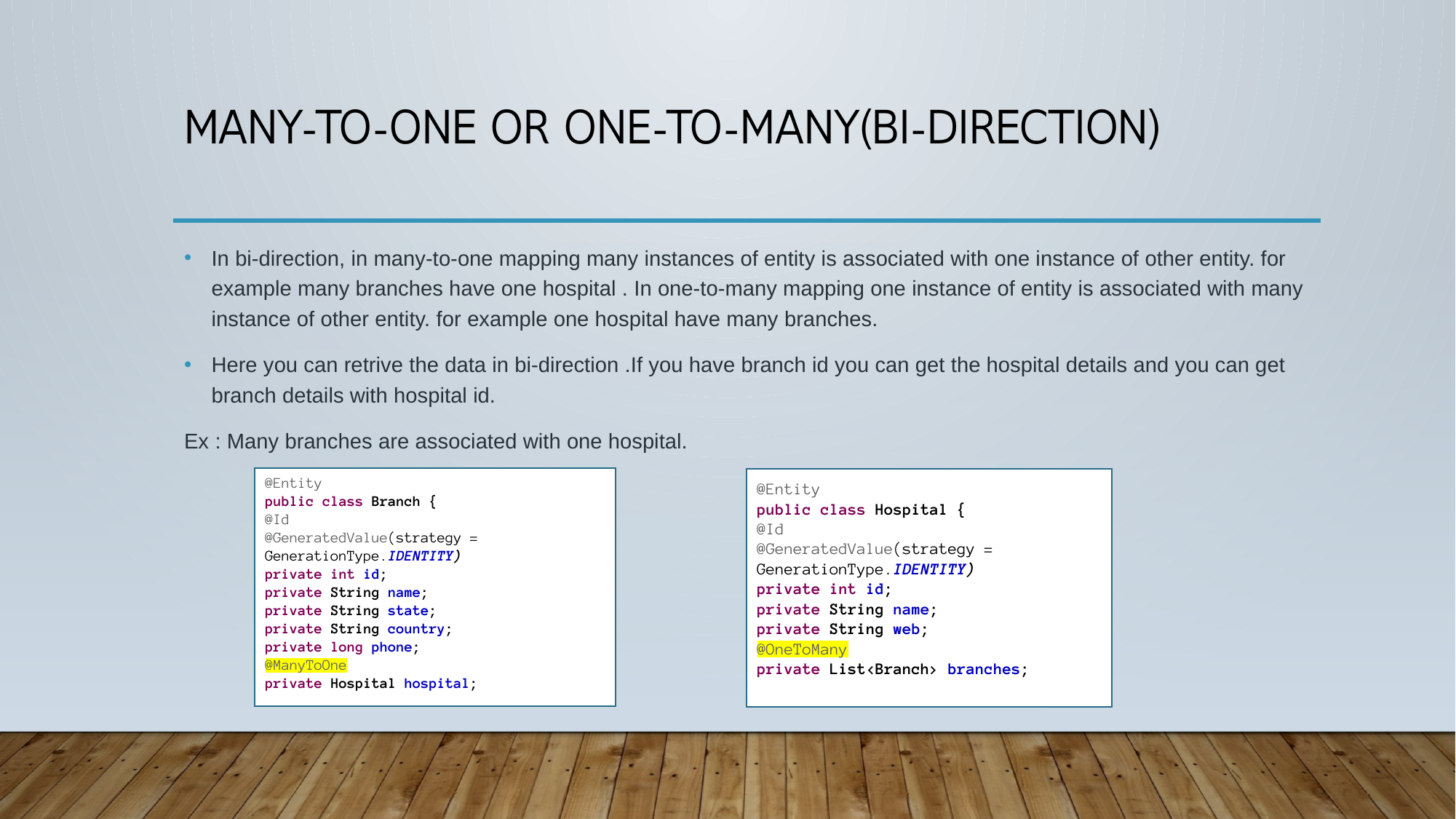

# MANY-To-ONE or one-to-many(bI-direction)
In bi-direction, in many-to-one mapping many instances of entity is associated with one instance of other entity. for example many branches have one hospital . In one-to-many mapping one instance of entity is associated with many instance of other entity. for example one hospital have many branches.
Here you can retrive the data in bi-direction .If you have branch id you can get the hospital details and you can get branch details with hospital id.
Ex : Many branches are associated with one hospital.

@Entity
public class Branch {
@Id
@GeneratedValue(strategy = GenerationType.IDENTITY)
private int id;
private String name;
private String state;
private String country;
private long phone;
@ManyToOne
private Hospital hospital;
@Entity
public class Hospital {
@Id
@GeneratedValue(strategy = GenerationType.IDENTITY)
private int id;
private String name;
private String web;
@OneToMany
private List<Branch> branches;